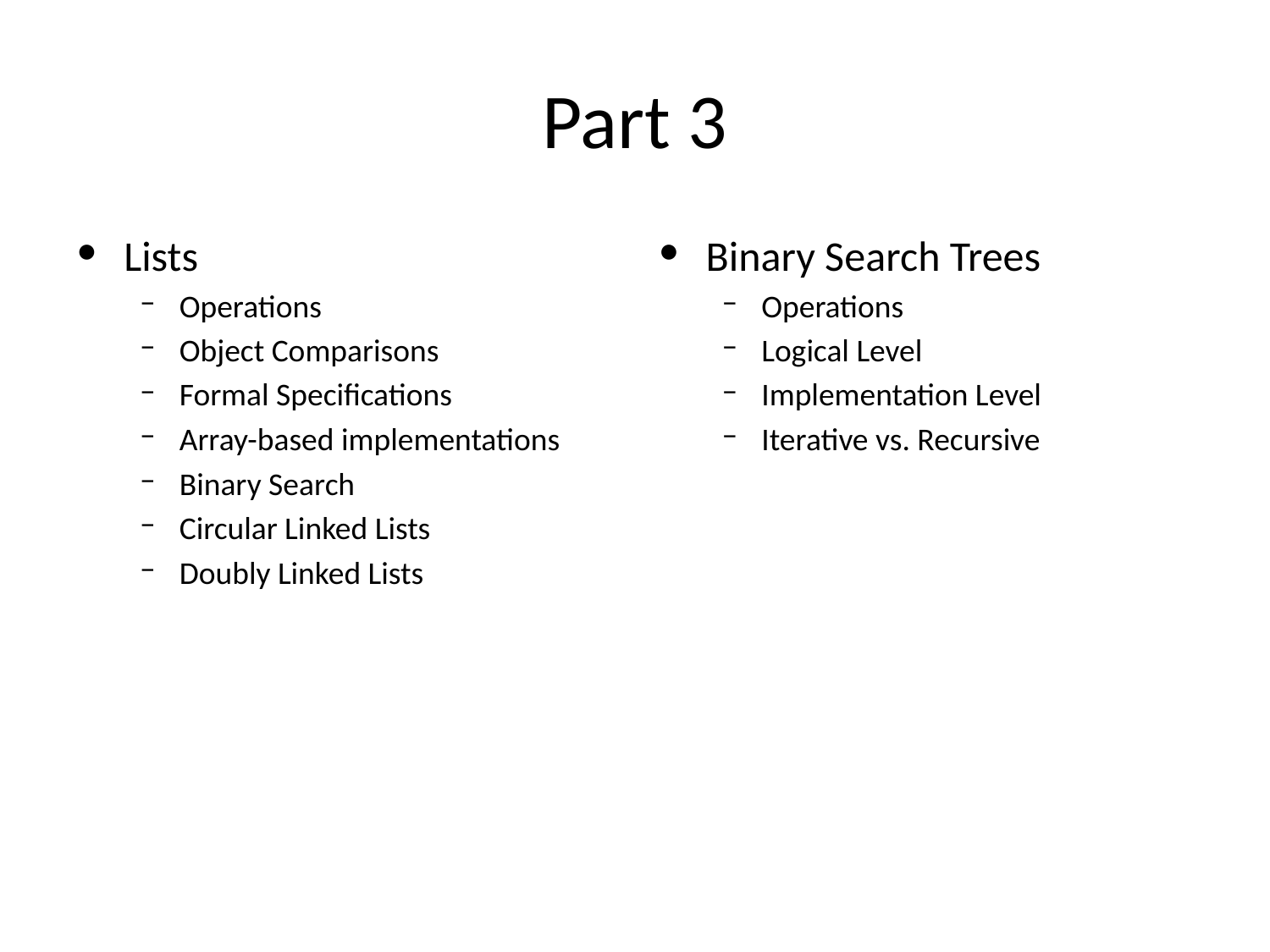

# Part 3
Lists
Operations
Object Comparisons
Formal Specifications
Array-based implementations
Binary Search
Circular Linked Lists
Doubly Linked Lists
Binary Search Trees
Operations
Logical Level
Implementation Level
Iterative vs. Recursive